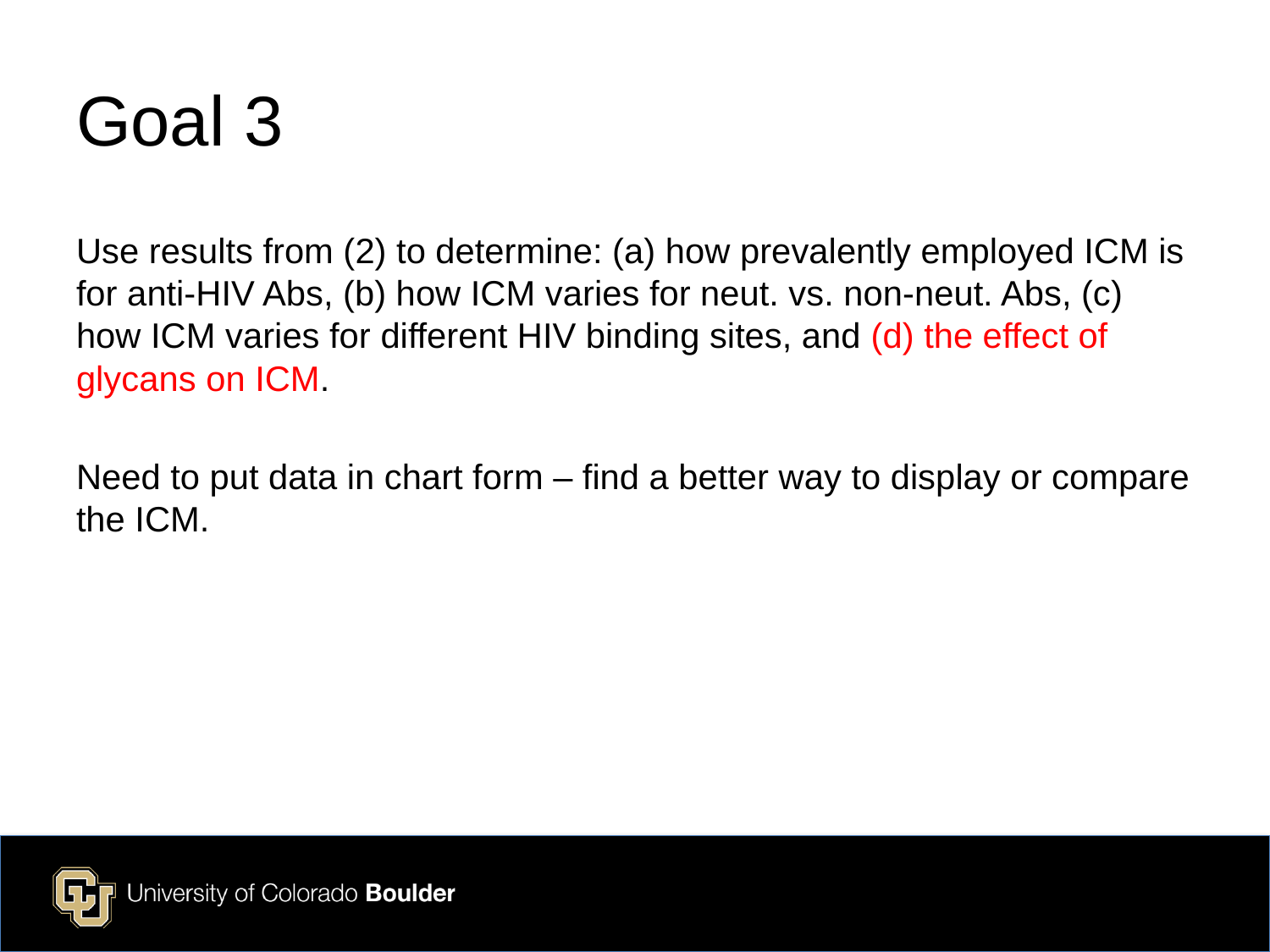

# Goal 3
Use results from (2) to determine: (a) how prevalently employed ICM is for anti-HIV Abs, (b) how ICM varies for neut. vs. non-neut. Abs, (c) how ICM varies for different HIV binding sites, and (d) the effect of glycans on ICM.

Need to put data in chart form – find a better way to display or compare the ICM.